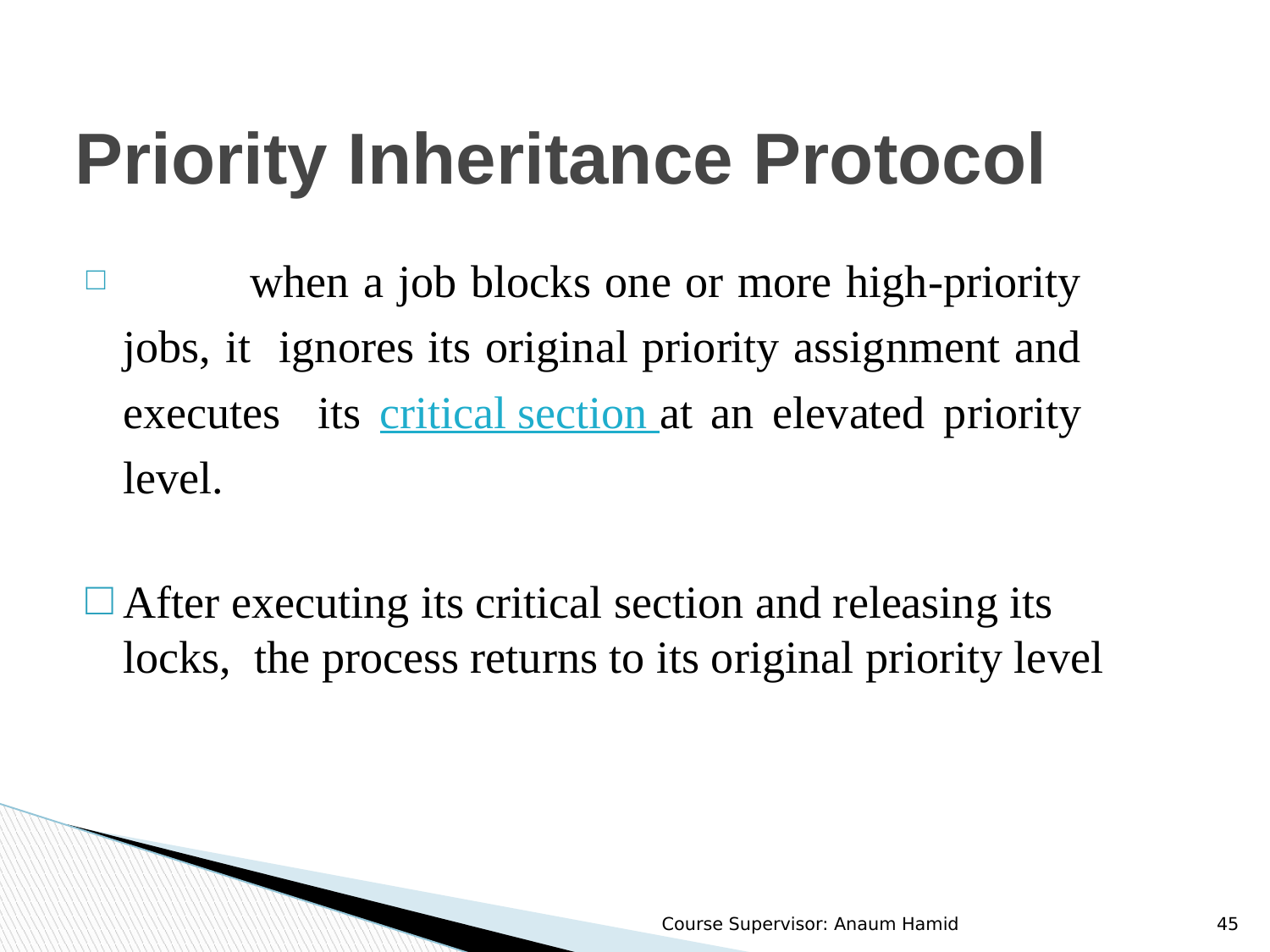

# Priority Inheritance Protocol
	when a job blocks one or more high-priority jobs, it  ignores its original priority assignment and executes  its critical section at an elevated priority level.

After executing its critical section and releasing its locks,  the process returns to its original priority level
Course Supervisor: Anaum Hamid
45